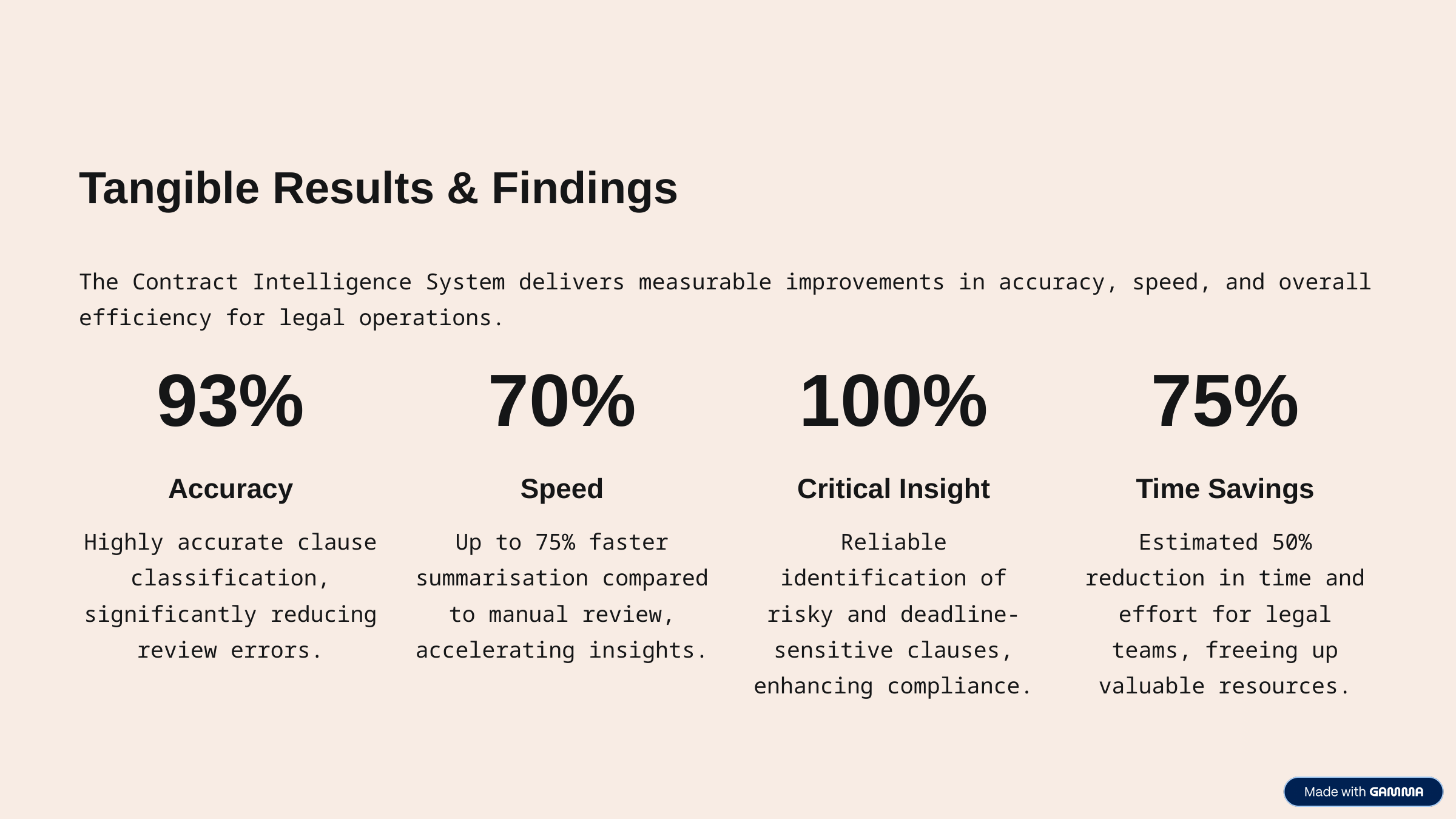

Tangible Results & Findings
The Contract Intelligence System delivers measurable improvements in accuracy, speed, and overall efficiency for legal operations.
93%
70%
100%
75%
Accuracy
Speed
Critical Insight
Time Savings
Highly accurate clause classification, significantly reducing review errors.
Up to 75% faster summarisation compared to manual review, accelerating insights.
Reliable identification of risky and deadline-sensitive clauses, enhancing compliance.
Estimated 50% reduction in time and effort for legal teams, freeing up valuable resources.